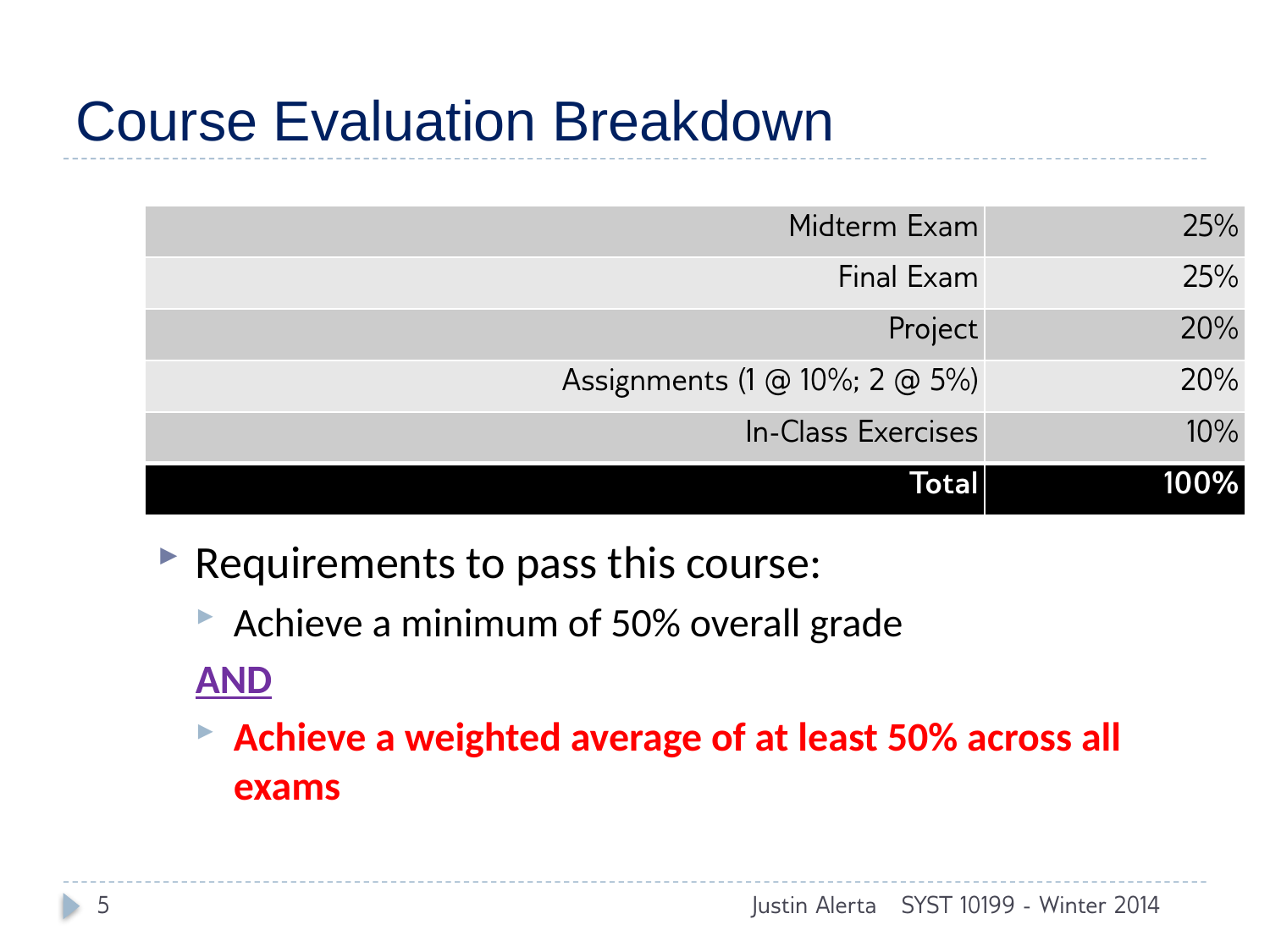

# Course Evaluation Breakdown
| Midterm Exam | 25% |
| --- | --- |
| Final Exam | 25% |
| Project | 20% |
| Assignments (1 @ 10%; 2 @ 5%) | 20% |
| In-Class Exercises | 10% |
| Total | 100% |
Requirements to pass this course:
Achieve a minimum of 50% overall grade
AND
Achieve a weighted average of at least 50% across all exams
5
Justin Alerta
SYST 10199 - Winter 2014